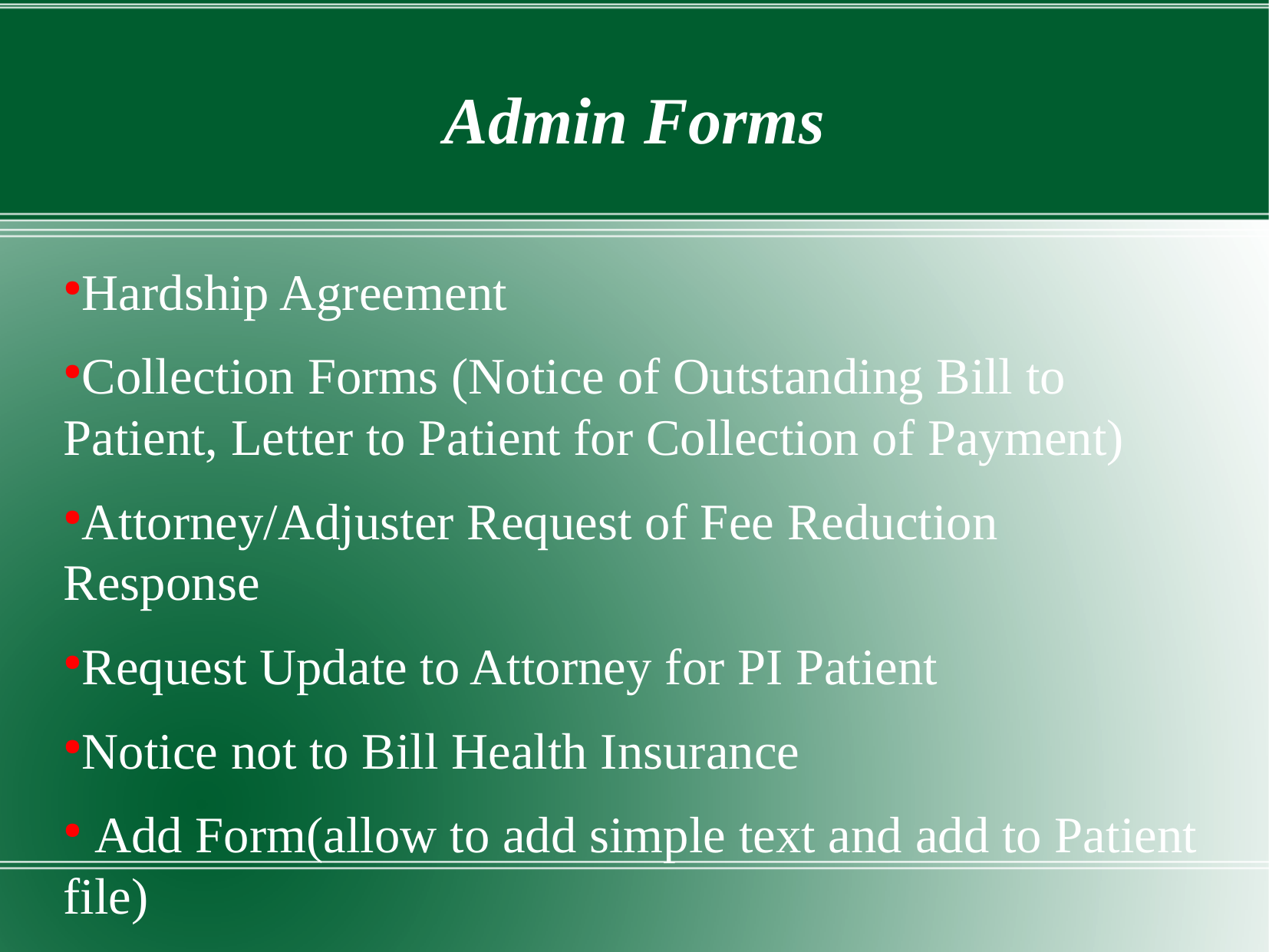

Admin Forms
Hardship Agreement
Collection Forms (Notice of Outstanding Bill to Patient, Letter to Patient for Collection of Payment)
Attorney/Adjuster Request of Fee Reduction Response
Request Update to Attorney for PI Patient
Notice not to Bill Health Insurance
 Add Form(allow to add simple text and add to Patient file)